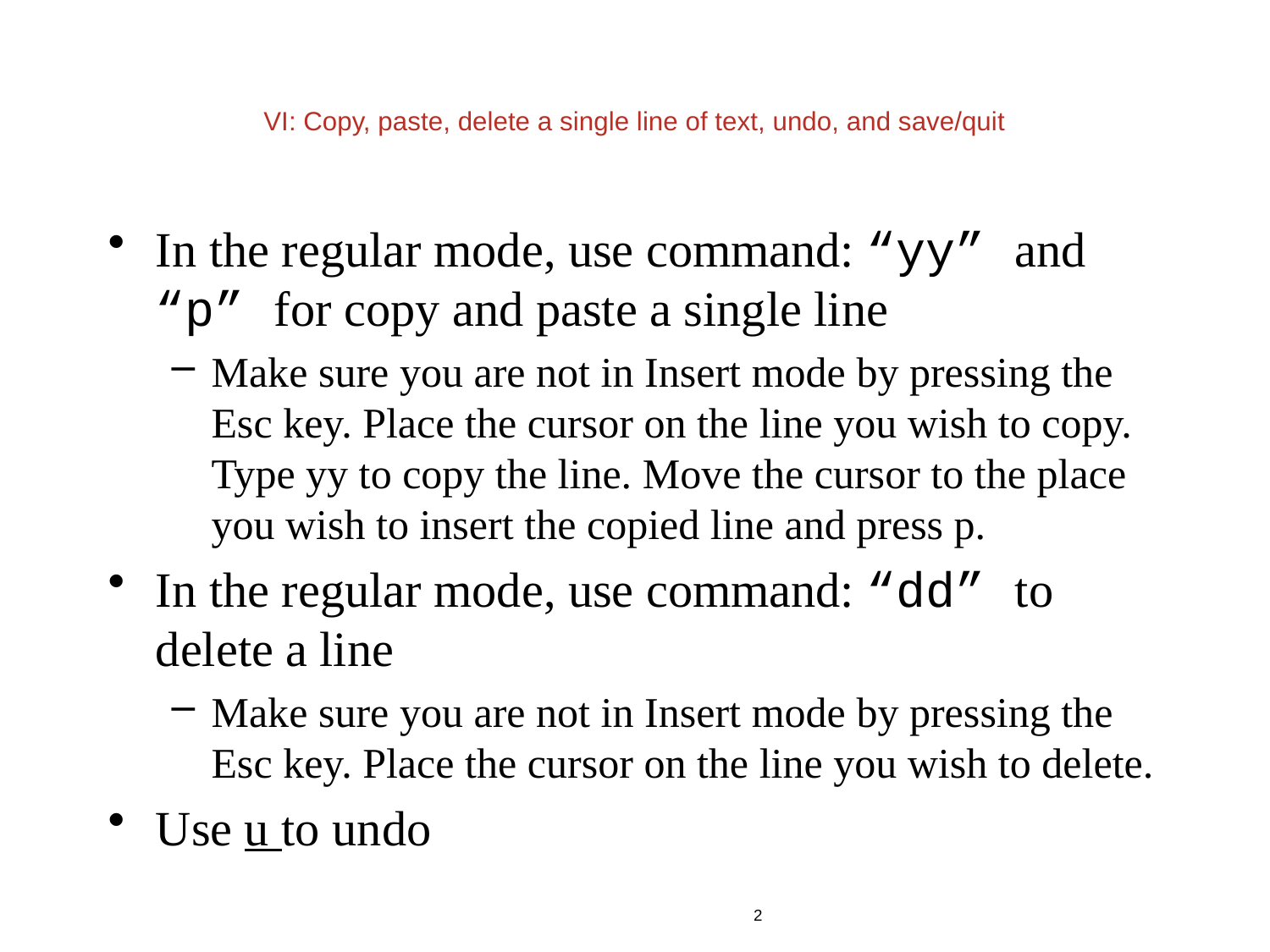

# VI: Copy, paste, delete a single line of text, undo, and save/quit
In the regular mode, use command: “yy” and “p” for copy and paste a single line
Make sure you are not in Insert mode by pressing the Esc key. Place the cursor on the line you wish to copy. Type yy to copy the line. Move the cursor to the place you wish to insert the copied line and press p.
In the regular mode, use command: “dd” to delete a line
Make sure you are not in Insert mode by pressing the Esc key. Place the cursor on the line you wish to delete.
Use u to undo

2